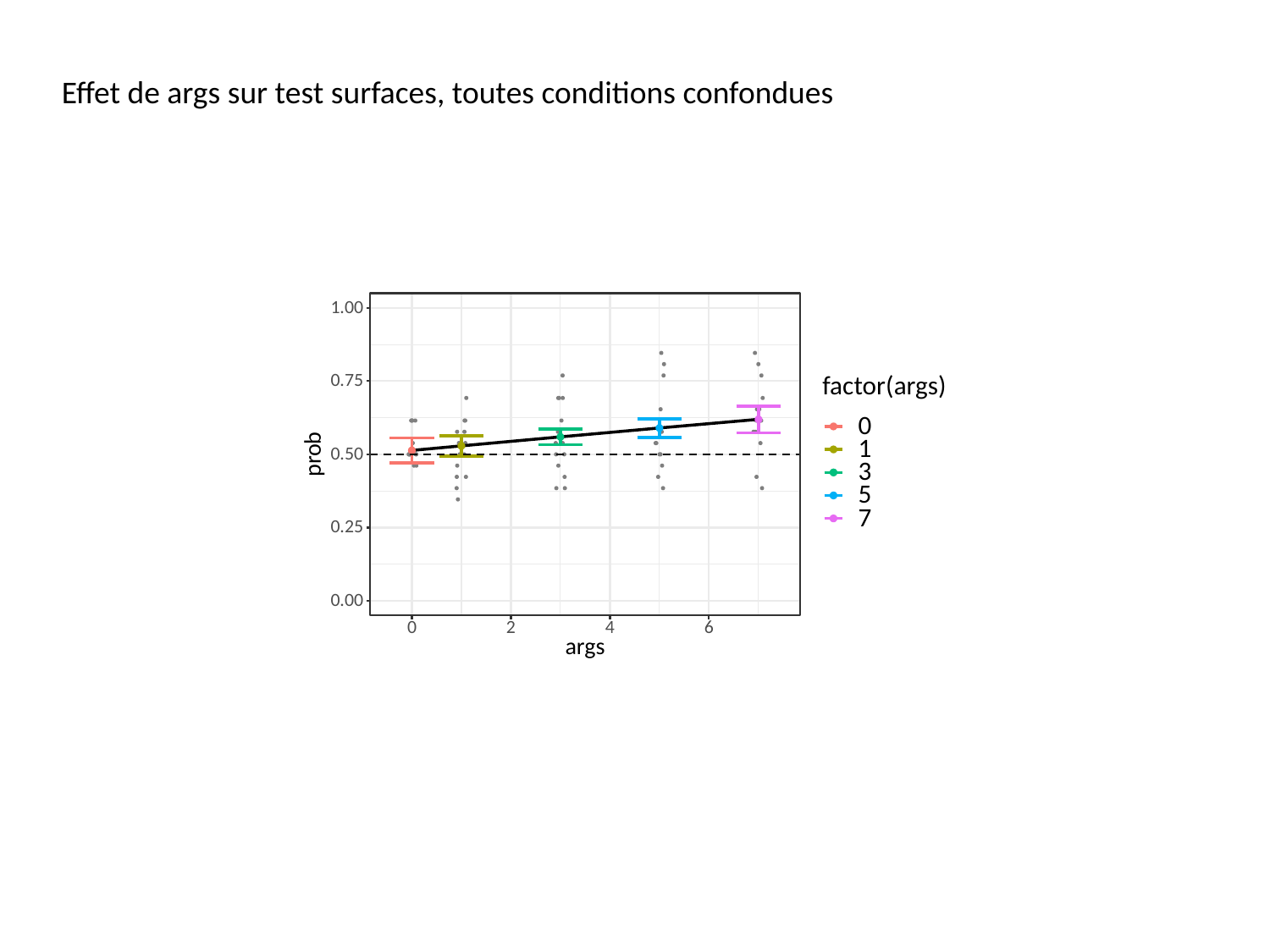

Effet de args sur test surfaces, toutes conditions confondues

1.00

0.75
factor(args)

0

1

prob

0.50

3

5

7

0.25

0.00

0
6
2
4
args